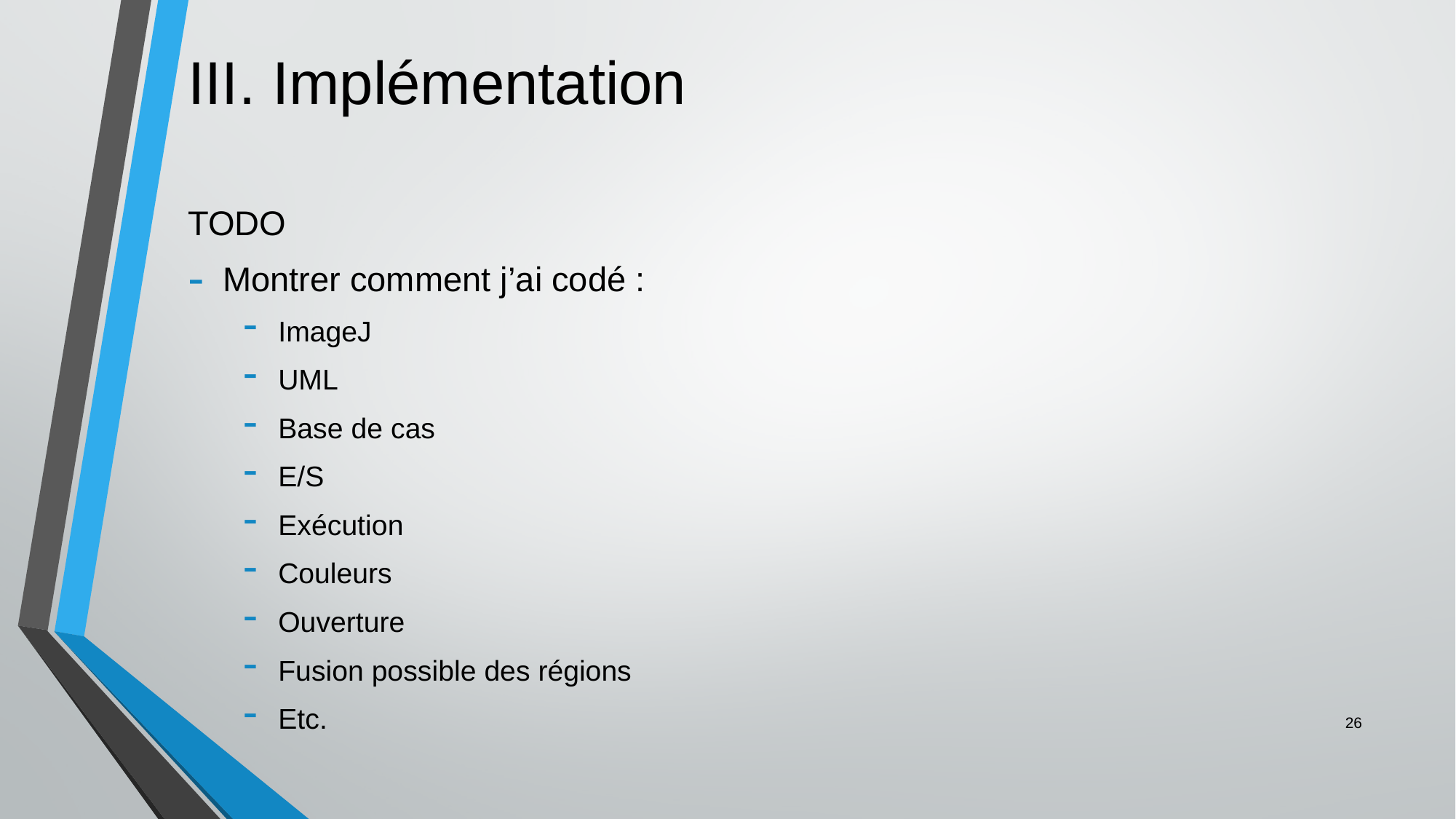

# III. Implémentation
TODO
Montrer comment j’ai codé :
ImageJ
UML
Base de cas
E/S
Exécution
Couleurs
Ouverture
Fusion possible des régions
Etc.

26